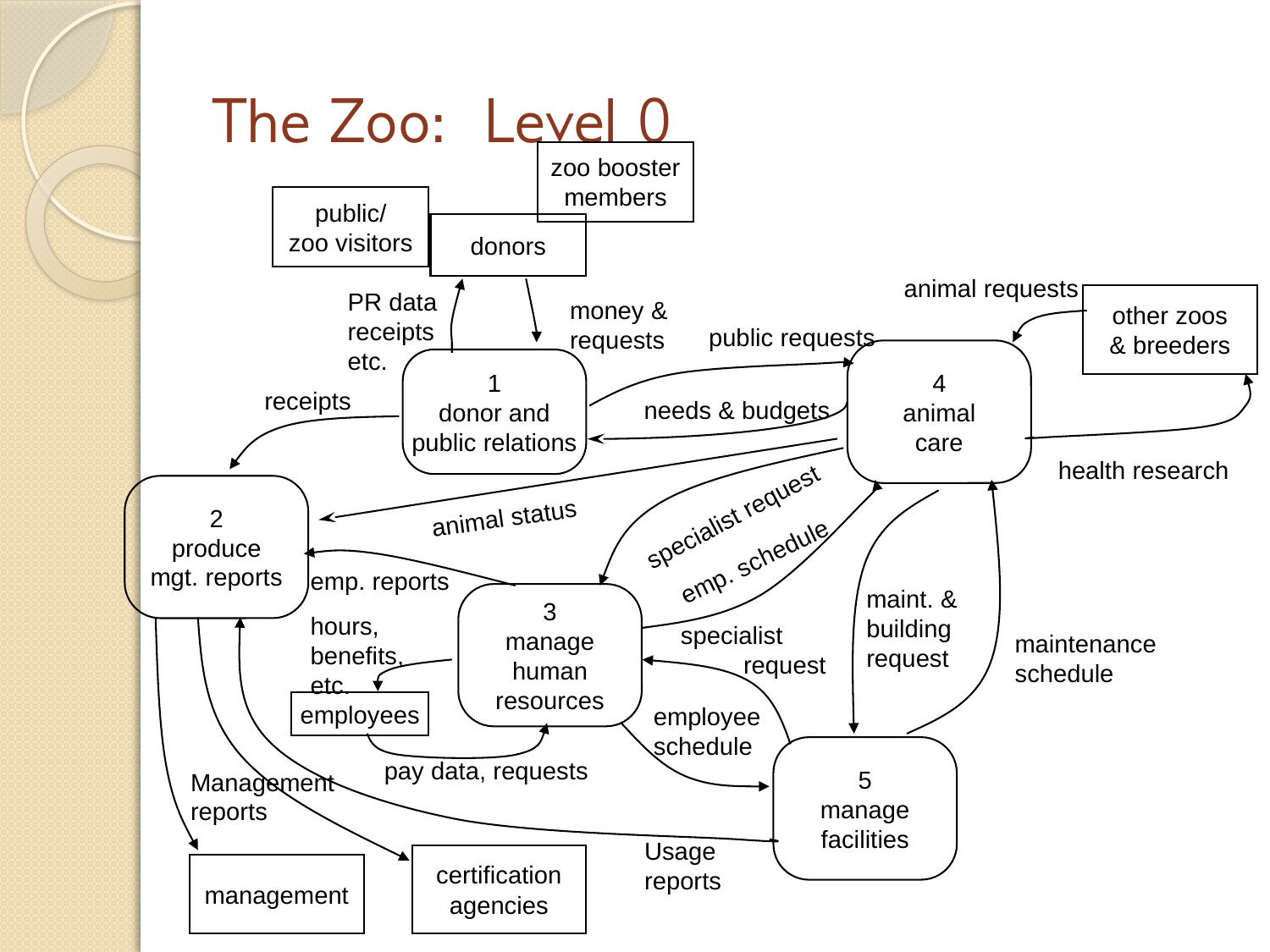

# The Zoo:  Level 0
zoo booster
members
public/
zoo visitors
donors
animal requests

PR data
receipts
etc.
other zoos
& breeders
money &
requests

public requests
4
animal
care
1
donor and
public relations

receipts
needs & budgets

health research
2
produce
mgt. reports

specialist request
animal status
emp. schedule

emp. reports
maint. &
building
request
3
manage
human
resources
hours,
benefits,
etc.
specialist
         request

maintenance
schedule

employees
employee
schedule

5
manage
facilities
pay data, requests
Management
reports
Usage
reports
certification
agencies
management